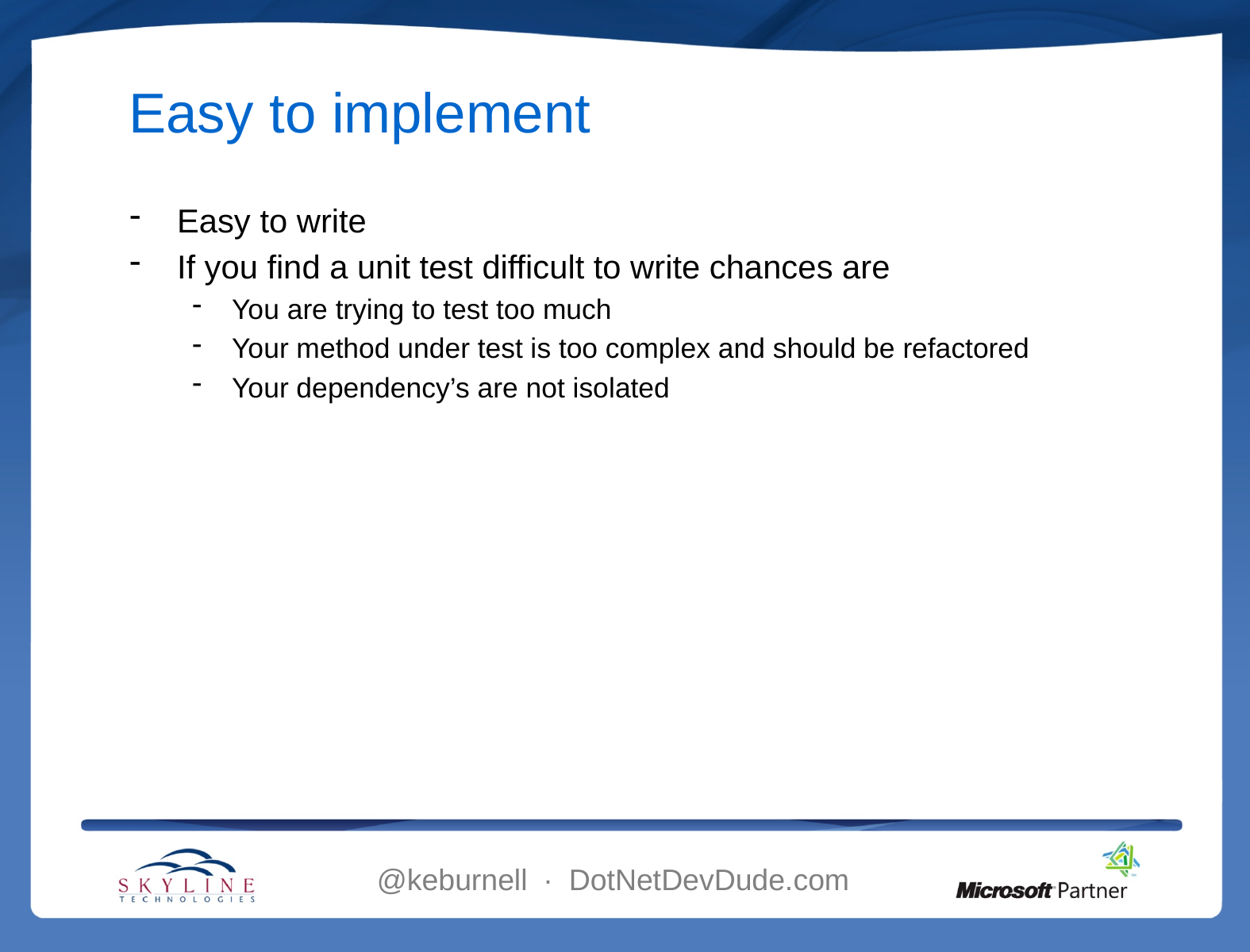

# Easy to implement
Easy to write
If you find a unit test difficult to write chances are
You are trying to test too much
Your method under test is too complex and should be refactored
Your dependency’s are not isolated
@keburnell  ∙  DotNetDevDude.com